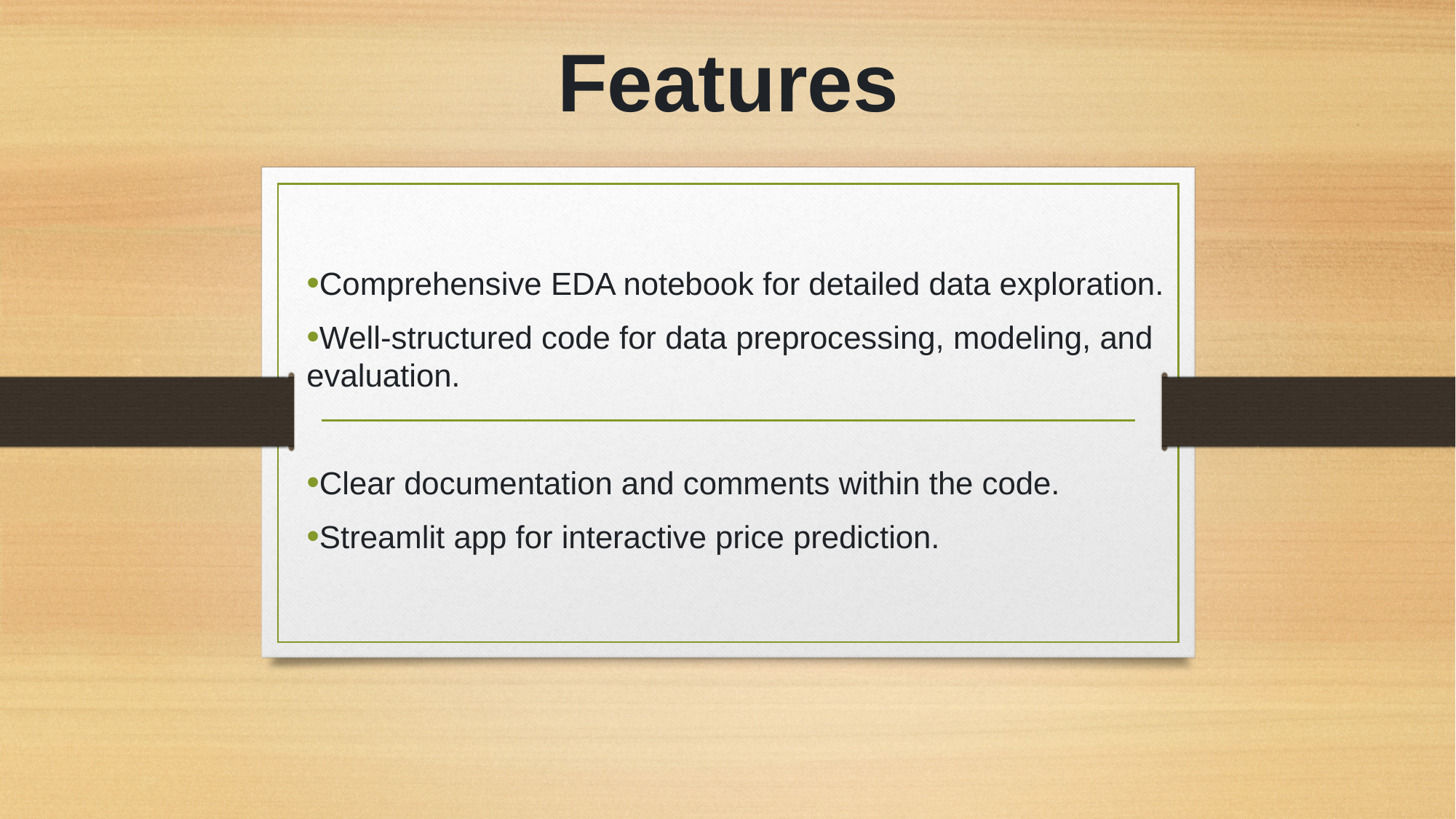

Comprehensive EDA notebook for detailed data exploration.
Well-structured code for data preprocessing, modeling, and evaluation.

Clear documentation and comments within the code.
Streamlit app for interactive price prediction.

# Features